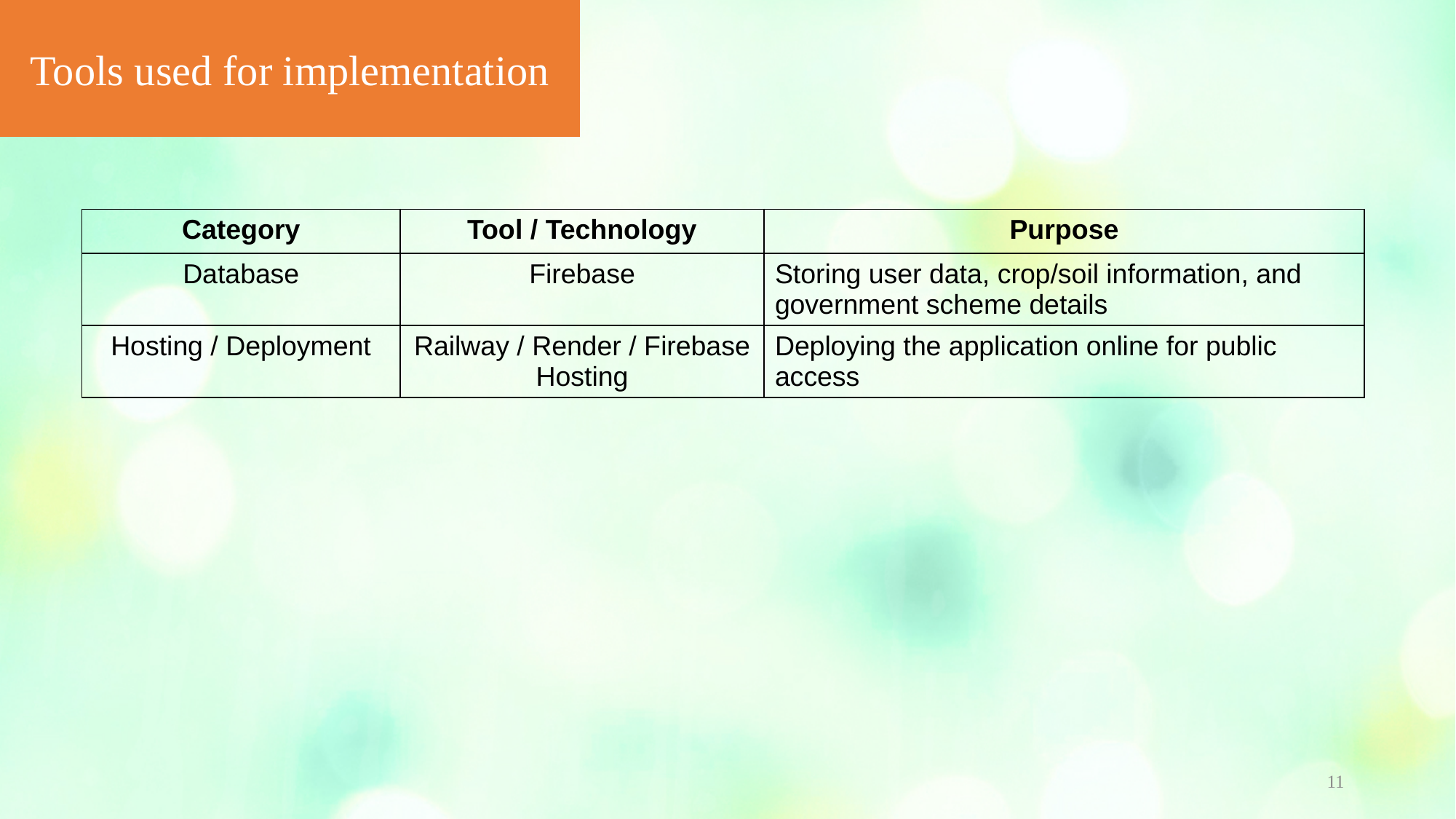

Tools used for implementation
| Category | Tool / Technology | Purpose |
| --- | --- | --- |
| Database | Firebase | Storing user data, crop/soil information, and government scheme details |
| Hosting / Deployment | Railway / Render / Firebase Hosting | Deploying the application online for public access |
11